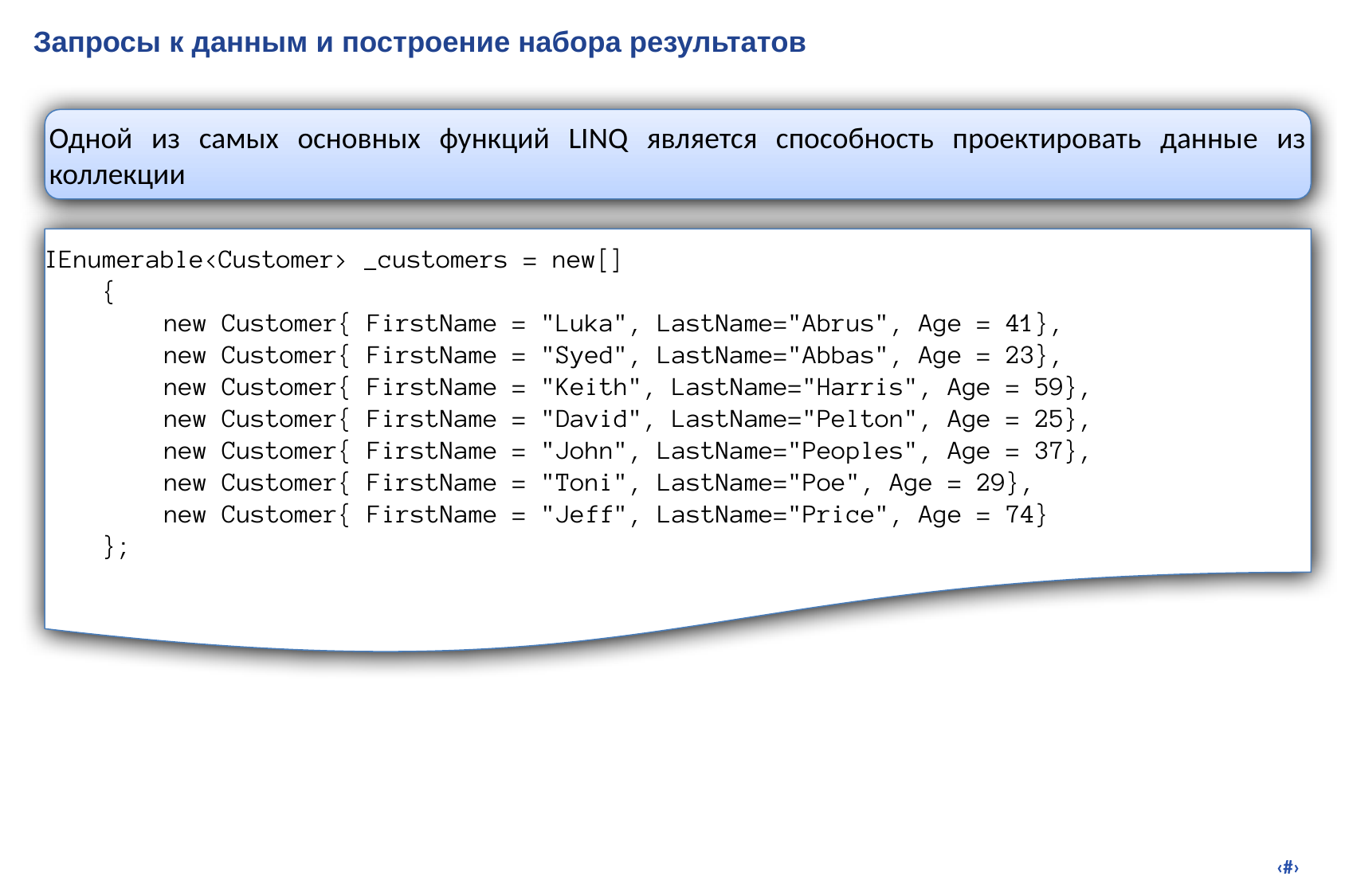

# Запросы к данным и построение набора результатов

Одной из самых основных функций LINQ является способность проектировать данные из коллекции

IEnumerable<Customer> _customers = new[]
    {
    	new Customer{ FirstName = "Luka", LastName="Abrus", Age = 41},
    	new Customer{ FirstName = "Syed", LastName="Abbas", Age = 23},
   	new Customer{ FirstName = "Keith", LastName="Harris", Age = 59},
    	new Customer{ FirstName = "David", LastName="Pelton", Age = 25},
    	new Customer{ FirstName = "John", LastName="Peoples", Age = 37},
    	new Customer{ FirstName = "Toni", LastName="Poe", Age = 29},
    	new Customer{ FirstName = "Jeff", LastName="Price", Age = 74}
    };